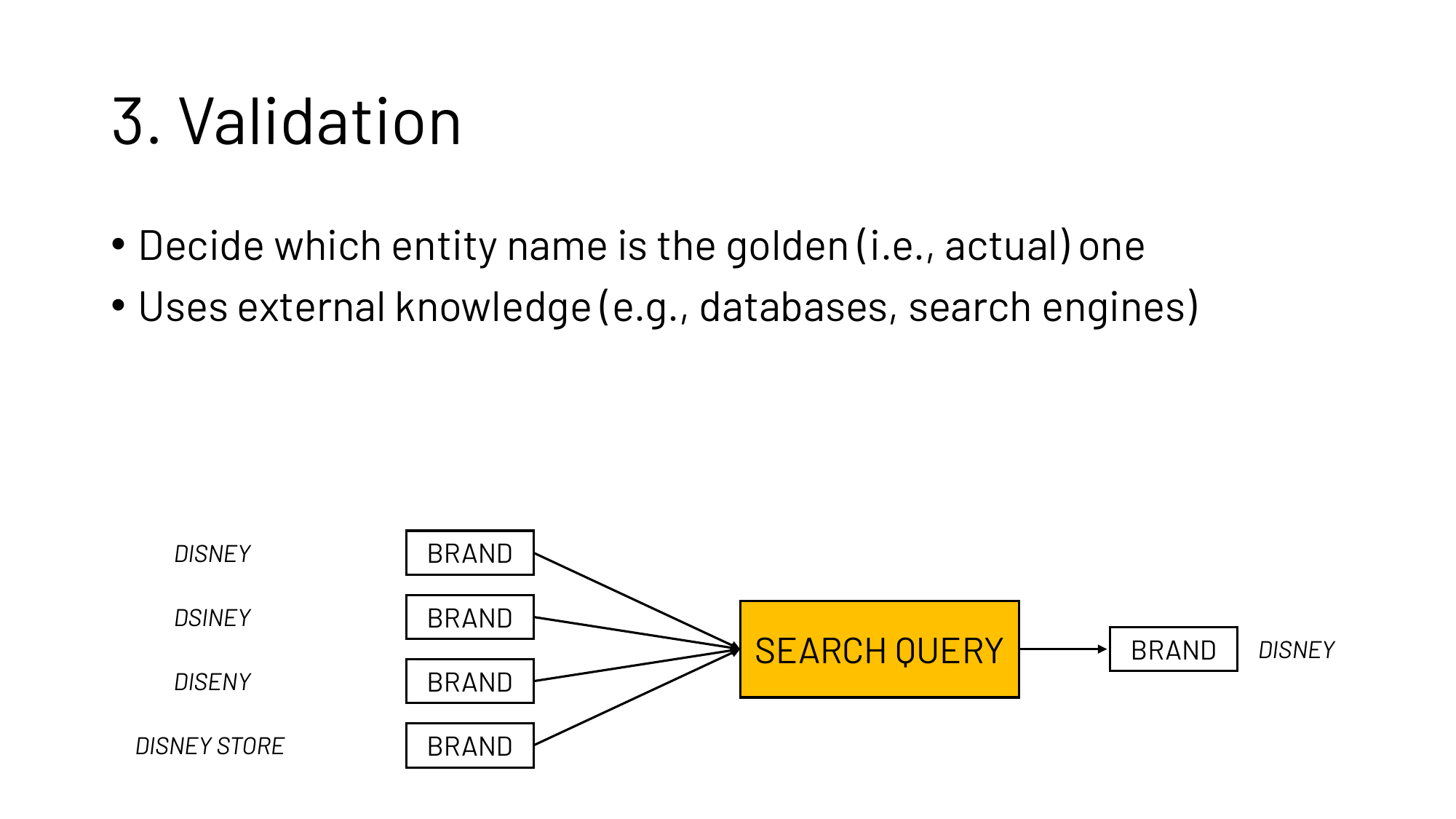

# 3. Validation
Decide which entity name is the golden (i.e., actual) one
Uses external knowledge (e.g., databases, search engines)
BRAND
DISNEY
BRAND
DSINEY
BRAND
DISENY
BRAND
DISNEY STORE
SEARCH QUERY
BRAND
DISNEY